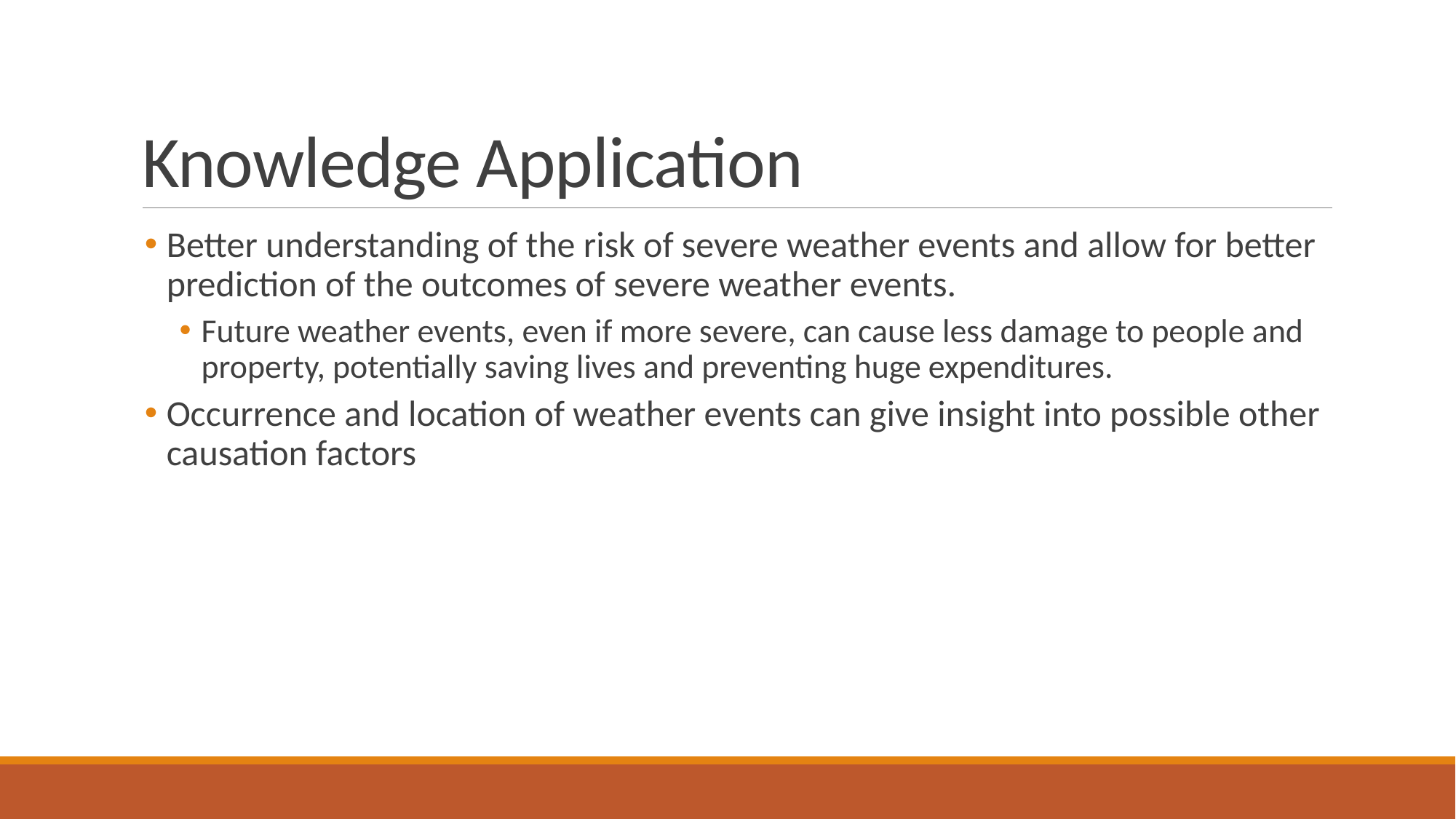

# Knowledge Application
Better understanding of the risk of severe weather events and allow for better prediction of the outcomes of severe weather events.
Future weather events, even if more severe, can cause less damage to people and property, potentially saving lives and preventing huge expenditures.
Occurrence and location of weather events can give insight into possible other causation factors